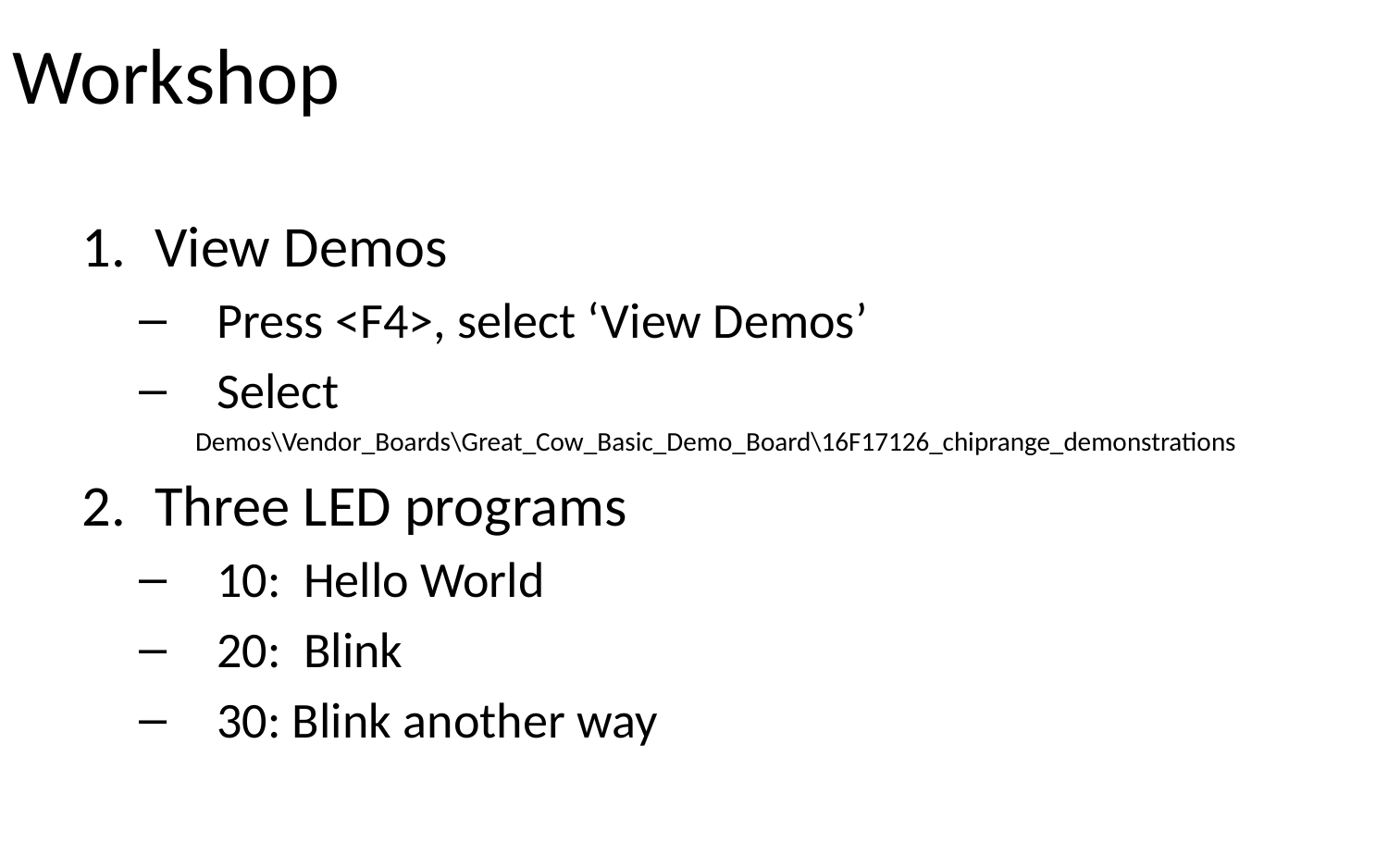

# Workshop
View Demos
Press <F4>, select ‘View Demos’
Select
Demos\Vendor_Boards\Great_Cow_Basic_Demo_Board\16F17126_chiprange_demonstrations
Three LED programs
10:  Hello World
20:  Blink
30: Blink another way